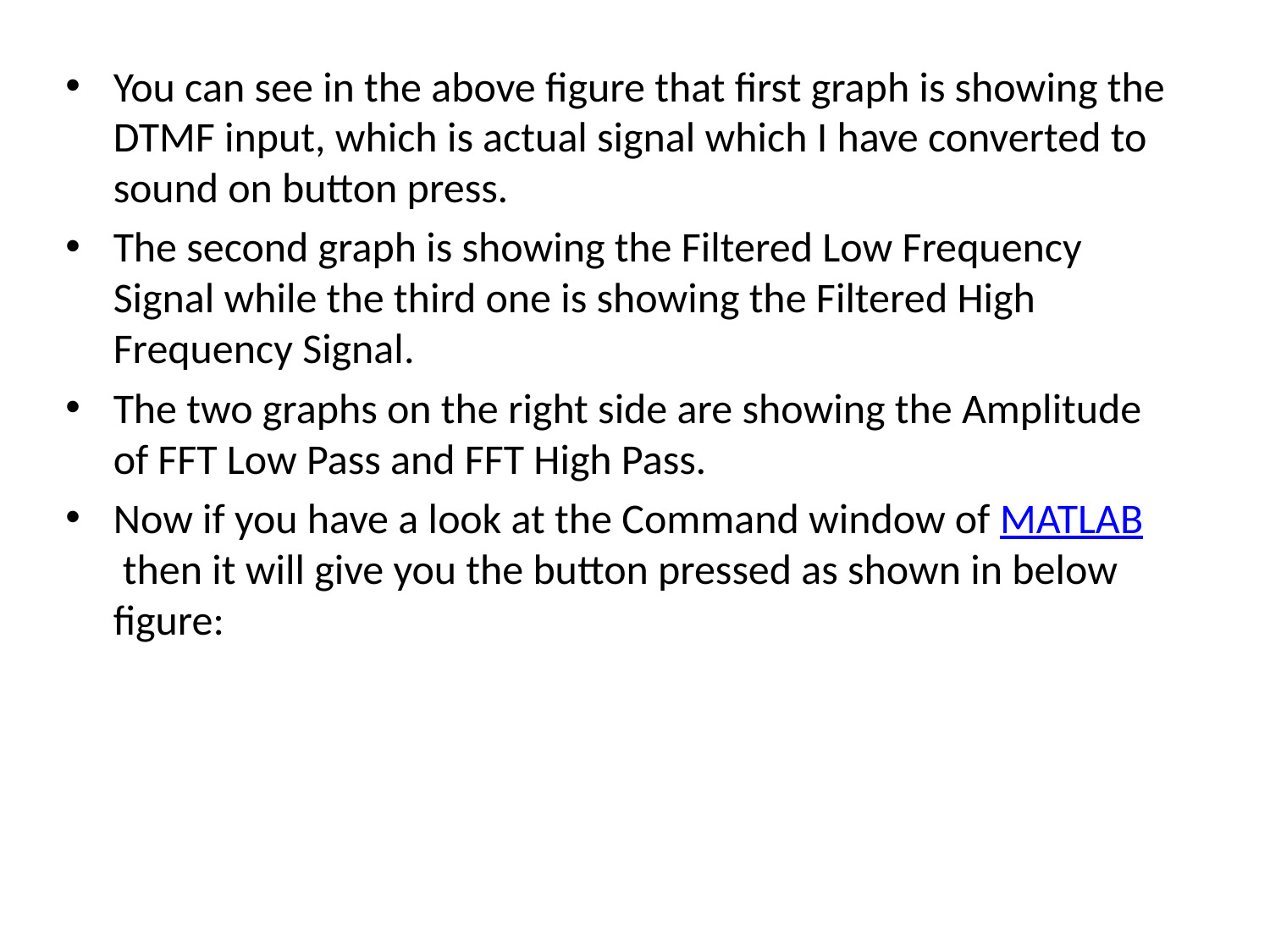

You can see in the above figure that first graph is showing the DTMF input, which is actual signal which I have converted to sound on button press.
The second graph is showing the Filtered Low Frequency Signal while the third one is showing the Filtered High Frequency Signal.
The two graphs on the right side are showing the Amplitude of FFT Low Pass and FFT High Pass.
Now if you have a look at the Command window of MATLAB then it will give you the button pressed as shown in below figure: